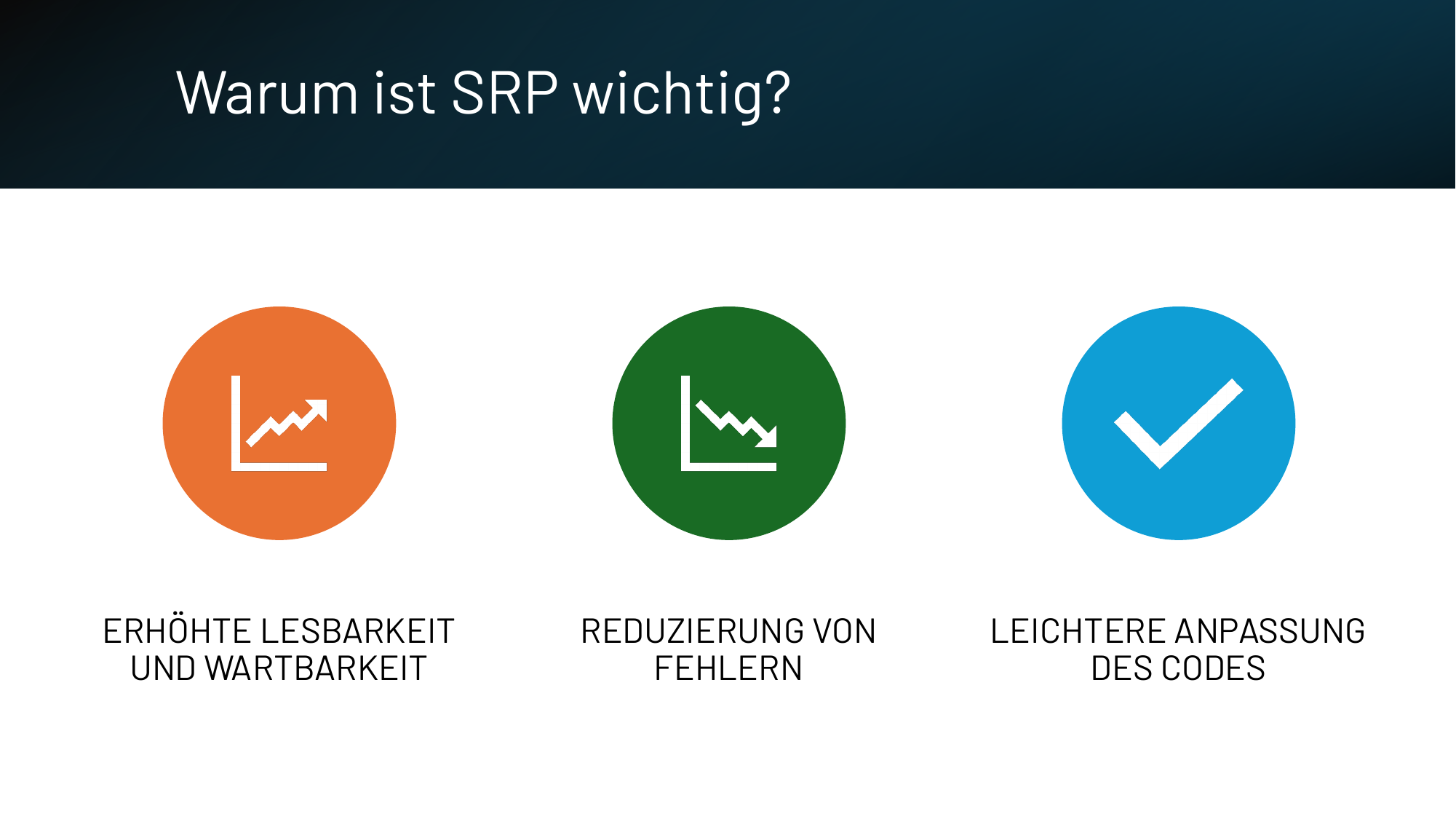

# Warum ist SRP wichtig?
Erhöhte Lesbarkeit und Wartbarkeit
Reduzierung von Fehlern
Leichtere Anpassung des Codes